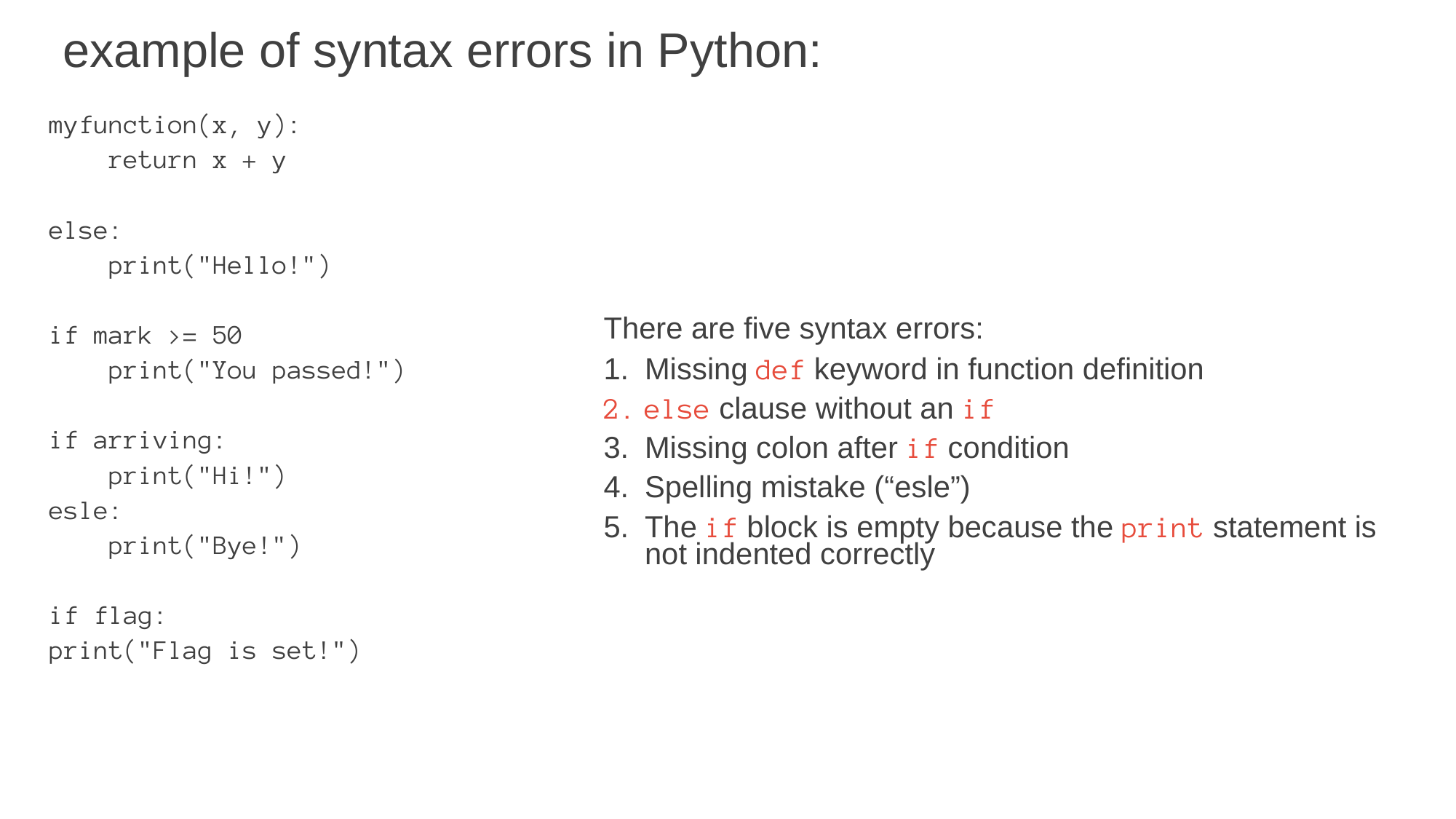

example of syntax errors in Python:
myfunction(x, y):
    return x + y

else:
    print("Hello!")

if mark >= 50
    print("You passed!")

if arriving:
    print("Hi!")
esle:
    print("Bye!")

if flag:
print("Flag is set!")
There are five syntax errors:
Missing def keyword in function definition
else clause without an if
Missing colon after if condition
Spelling mistake (“esle”)
The if block is empty because the print statement is not indented correctly